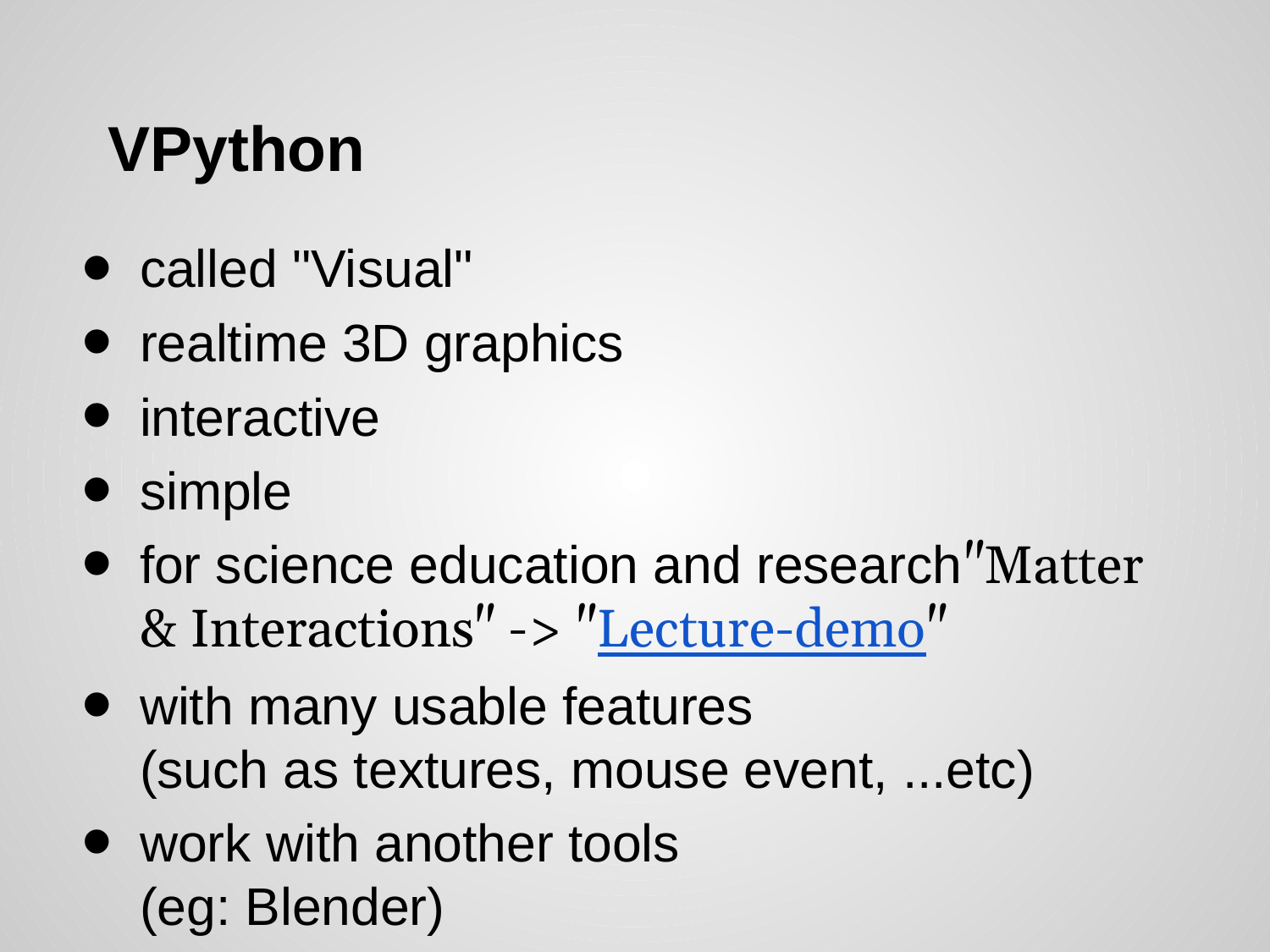

# VPython
called "Visual"
realtime 3D graphics
interactive
simple
for science education and research"Matter & Interactions" -> "Lecture-demo"
with many usable features
(such as textures, mouse event, ...etc)
work with another tools
(eg: Blender)